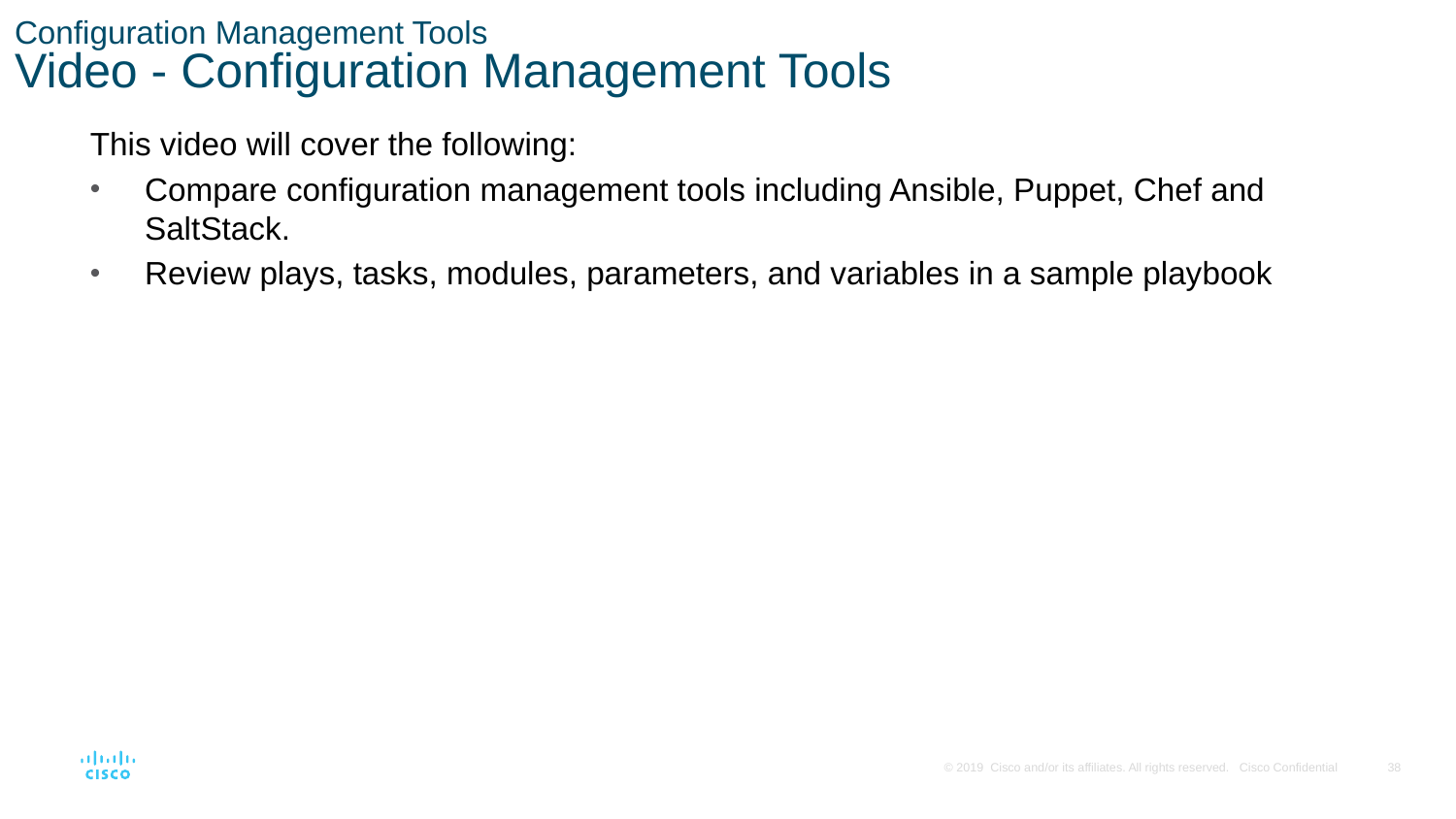

# Configuration Management Tools Video - Configuration Management Tools
This video will cover the following:
Compare configuration management tools including Ansible, Puppet, Chef and SaltStack.
Review plays, tasks, modules, parameters, and variables in a sample playbook